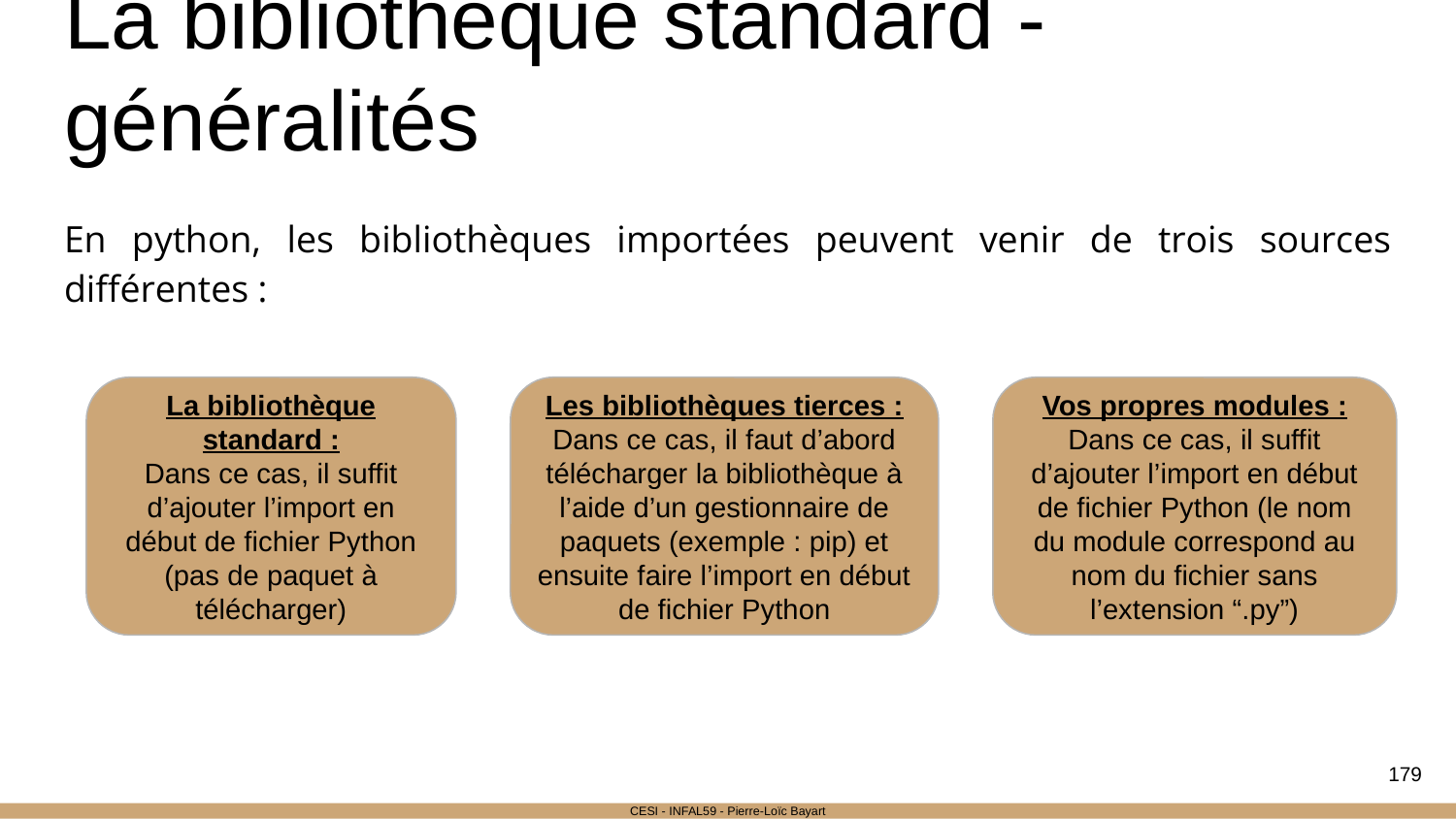

# La bibliothèque standard - généralités
En python, les bibliothèques importées peuvent venir de trois sources différentes :

La bibliothèque standard :
Dans ce cas, il suffit d’ajouter l’import en début de fichier Python (pas de paquet à télécharger)
Les bibliothèques tierces :
Dans ce cas, il faut d’abord télécharger la bibliothèque à l’aide d’un gestionnaire de paquets (exemple : pip) et ensuite faire l’import en début de fichier Python
Vos propres modules :
Dans ce cas, il suffit d’ajouter l’import en début de fichier Python (le nom du module correspond au nom du fichier sans l’extension “.py”)
179